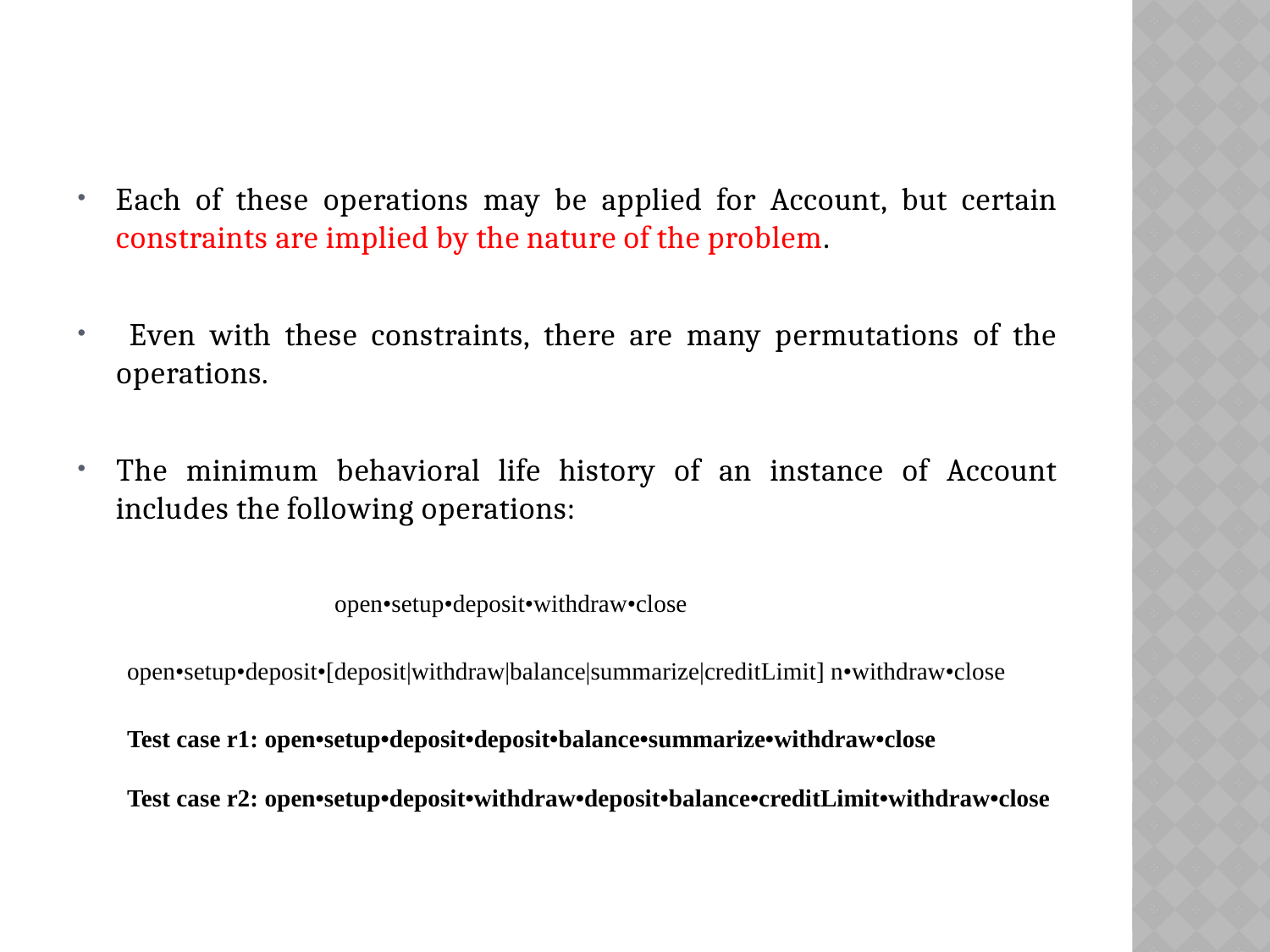

Each of these operations may be applied for Account, but certain constraints are implied by the nature of the problem.

 Even with these constraints, there are many permutations of the operations.

The minimum behavioral life history of an instance of Account includes the following operations:

open•setup•deposit•withdraw•close
open•setup•deposit•[deposit|withdraw|balance|summarize|creditLimit] n•withdraw•close
Test case r1: open•setup•deposit•deposit•balance•summarize•withdraw•close
Test case r2: open•setup•deposit•withdraw•deposit•balance•creditLimit•withdraw•close